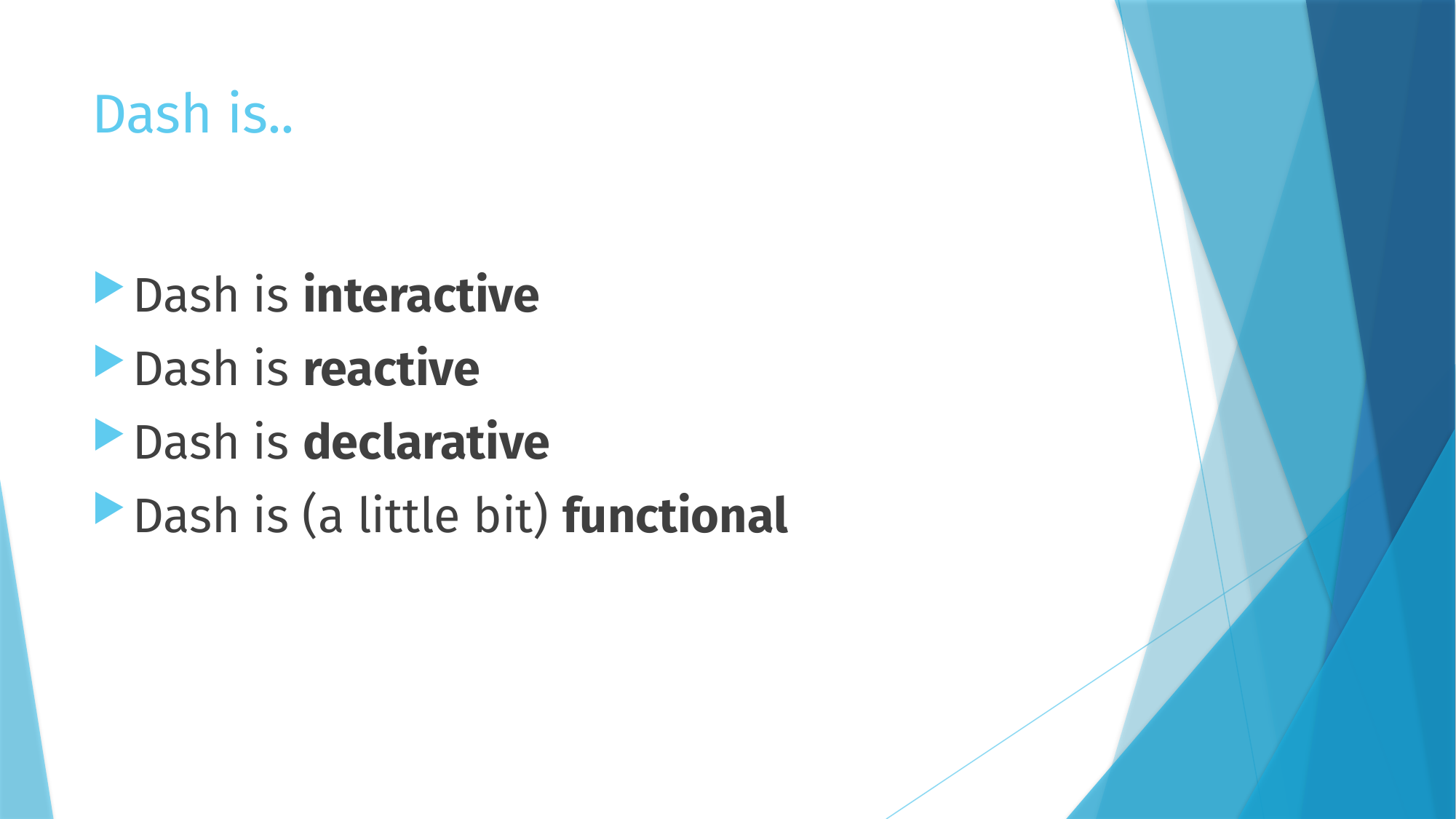

# Dash is..
Dash is interactive
Dash is reactive
Dash is declarative
Dash is (a little bit) functional